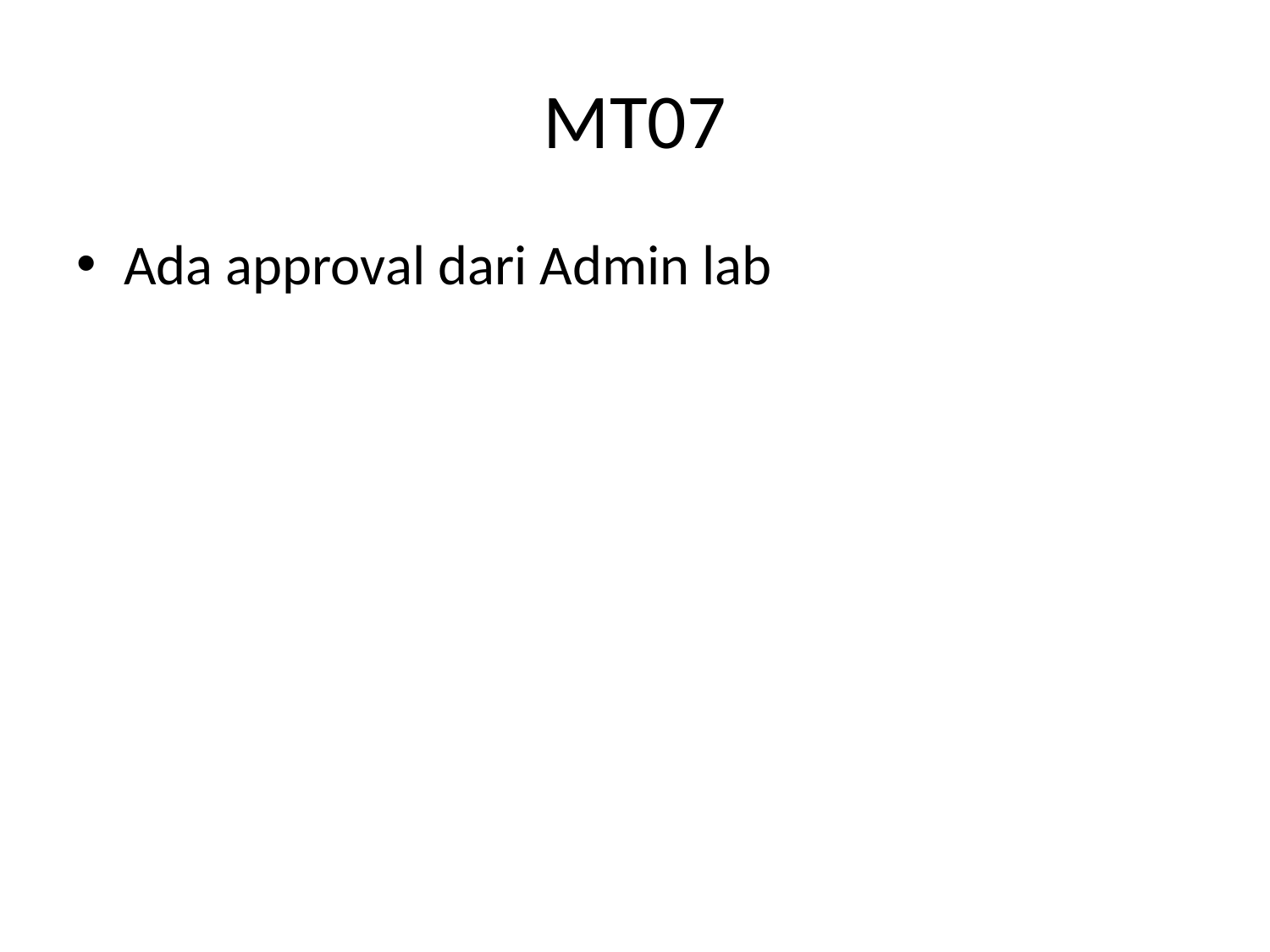

# MT07
Ada approval dari Admin lab